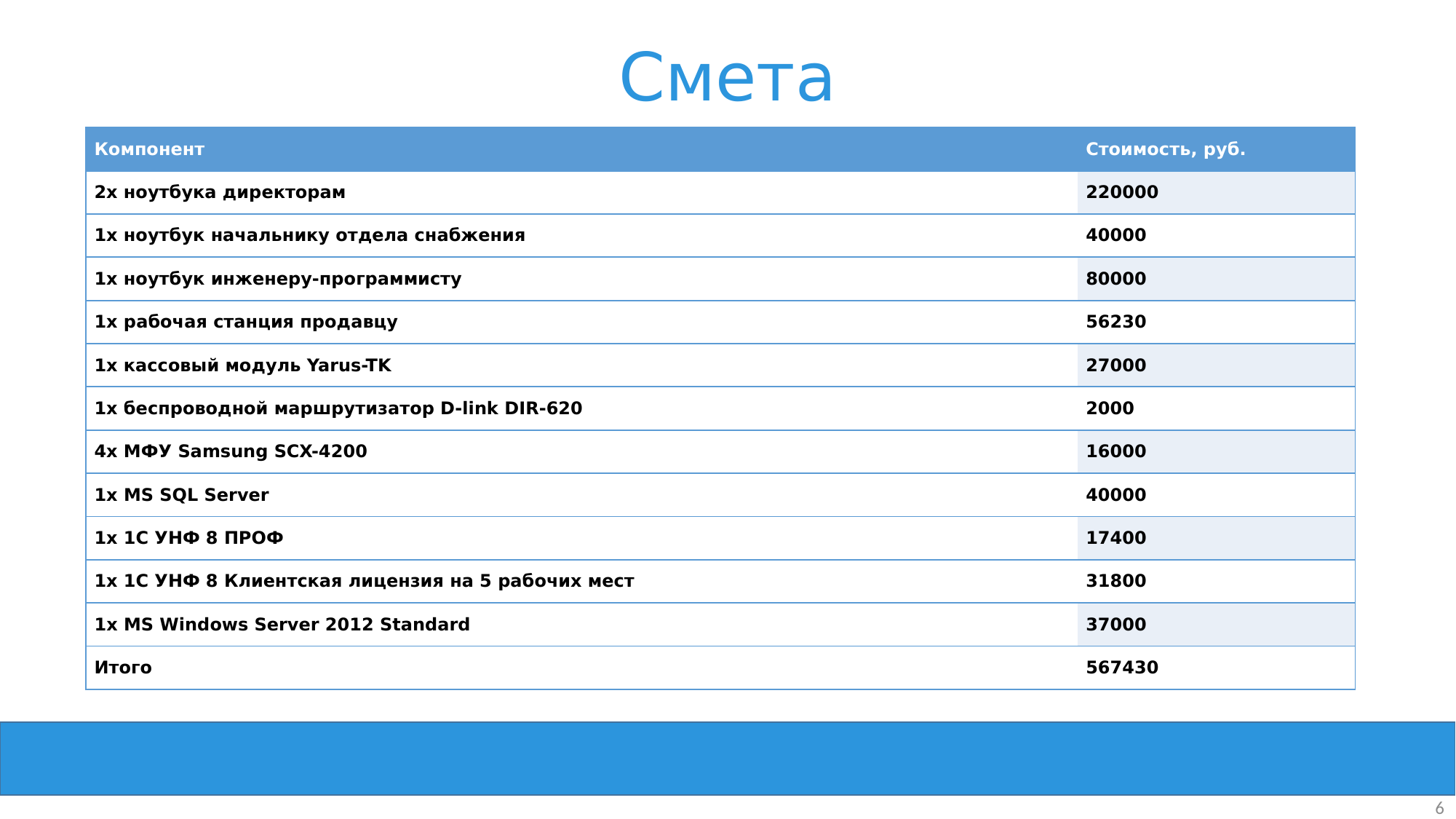

# Смета
| Компонент | Стоимость, руб. |
| --- | --- |
| 2х ноутбука директорам | 220000 |
| 1х ноутбук начальнику отдела снабжения | 40000 |
| 1х ноутбук инженеру-программисту | 80000 |
| 1х рабочая станция продавцу | 56230 |
| 1х кассовый модуль Yarus-TK | 27000 |
| 1х беспроводной маршрутизатор D-link DIR-620 | 2000 |
| 4х МФУ Samsung SCX-4200 | 16000 |
| 1х MS SQL Server | 40000 |
| 1х 1С УНФ 8 ПРОФ | 17400 |
| 1х 1С УНФ 8 Клиентская лицензия на 5 рабочих мест | 31800 |
| 1х MS Windows Server 2012 Standard | 37000 |
| Итого | 567430 |

6